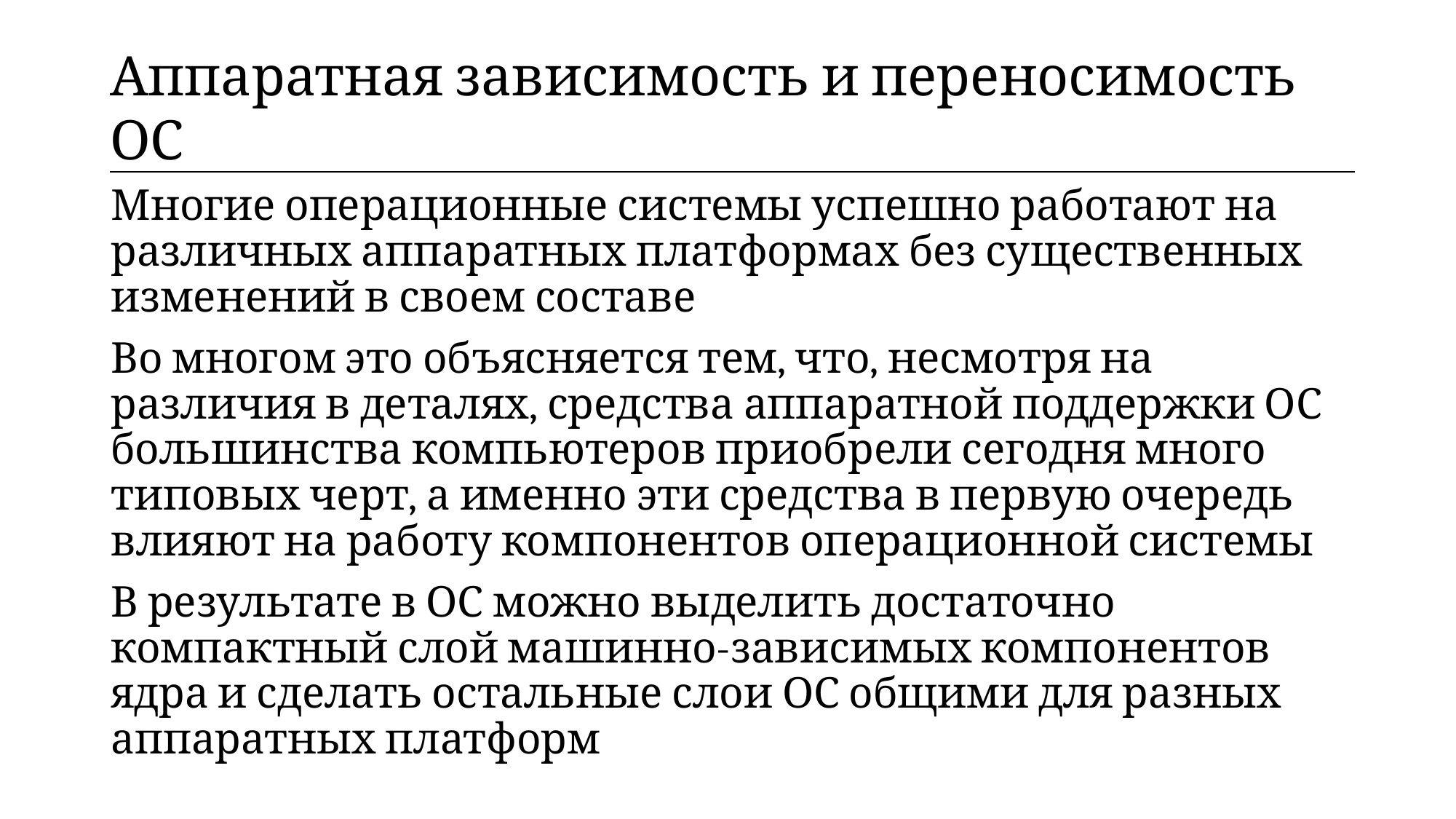

| Аппаратная зависимость и переносимость ОС |
| --- |
Многие операционные системы успешно работают на различных аппаратных платформах без существенных изменений в своем составе
Во многом это объясняется тем, что, несмотря на различия в деталях, средства аппаратной поддержки ОС большинства компьютеров приобрели сегодня много типовых черт, а именно эти средства в первую очередь влияют на работу компонентов операционной системы
В результате в ОС можно выделить достаточно компактный слой машинно-зависимых компонентов ядра и сделать остальные слои ОС общими для разных аппаратных платформ